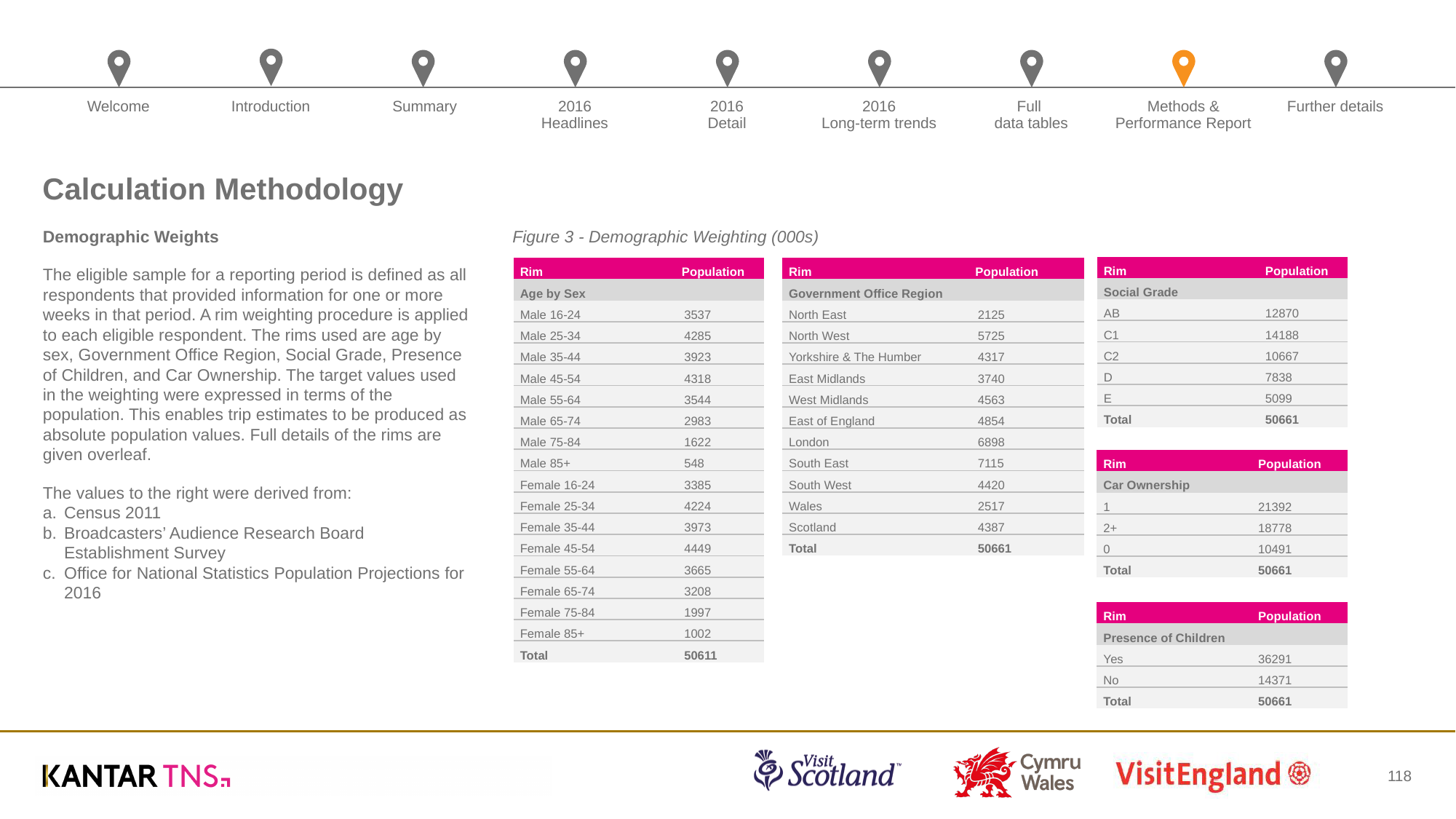

# Calculation Methodology
Demographic Weights
The eligible sample for a reporting period is defined as all respondents that provided information for one or more weeks in that period. A rim weighting procedure is applied to each eligible respondent. The rims used are age by sex, Government Office Region, Social Grade, Presence of Children, and Car Ownership. The target values used in the weighting were expressed in terms of the population. This enables trip estimates to be produced as absolute population values. Full details of the rims are given overleaf.
The values to the right were derived from:
Census 2011
Broadcasters’ Audience Research Board Establishment Survey
Office for National Statistics Population Projections for 2016

Figure 3 - Demographic Weighting (000s)
| Rim | Population |
| --- | --- |
| Social Grade |  |
| AB | 12870 |
| C1 | 14188 |
| C2 | 10667 |
| D | 7838 |
| E | 5099 |
| Total | 50661 |
| Rim | Population |
| --- | --- |
| Age by Sex |  |
| Male 16-24 | 3537 |
| Male 25-34 | 4285 |
| Male 35-44 | 3923 |
| Male 45-54 | 4318 |
| Male 55-64 | 3544 |
| Male 65-74 | 2983 |
| Male 75-84 | 1622 |
| Male 85+ | 548 |
| Female 16-24 | 3385 |
| Female 25-34 | 4224 |
| Female 35-44 | 3973 |
| Female 45-54 | 4449 |
| Female 55-64 | 3665 |
| Female 65-74 | 3208 |
| Female 75-84 | 1997 |
| Female 85+ | 1002 |
| Total | 50611 |
| Rim | Population |
| --- | --- |
| Government Office Region |  |
| North East | 2125 |
| North West | 5725 |
| Yorkshire & The Humber | 4317 |
| East Midlands | 3740 |
| West Midlands | 4563 |
| East of England | 4854 |
| London | 6898 |
| South East | 7115 |
| South West | 4420 |
| Wales | 2517 |
| Scotland | 4387 |
| Total | 50661 |
| Rim | Population |
| --- | --- |
| Car Ownership |  |
| 1 | 21392 |
| 2+ | 18778 |
| 0 | 10491 |
| Total | 50661 |
| Rim | Population |
| --- | --- |
| Presence of Children |  |
| Yes | 36291 |
| No | 14371 |
| Total | 50661 |
118